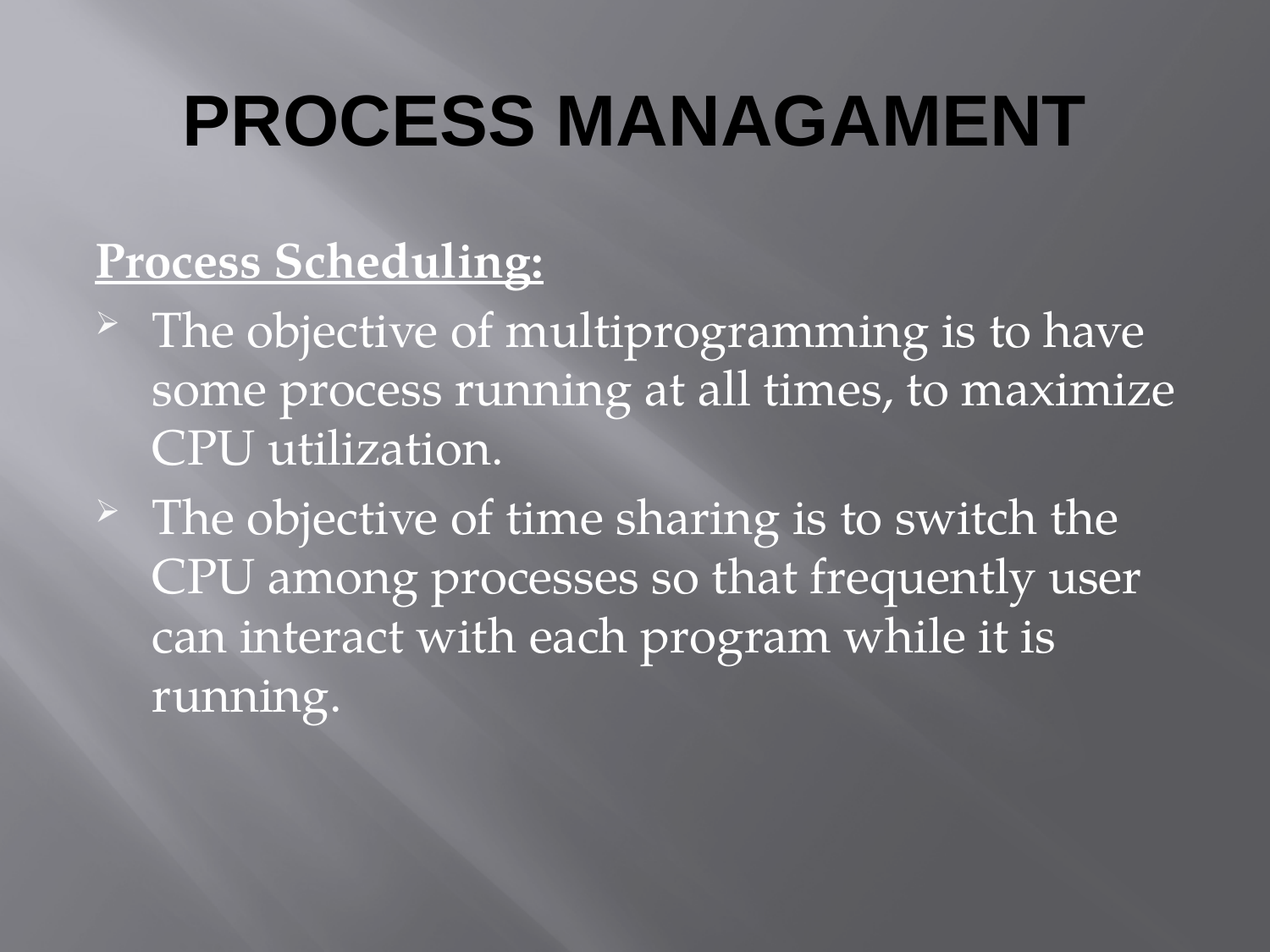

# PROCESS MANAGAMENT
Process Scheduling:
The objective of multiprogramming is to have some process running at all times, to maximize CPU utilization.
The objective of time sharing is to switch the CPU among processes so that frequently user can interact with each program while it is running.